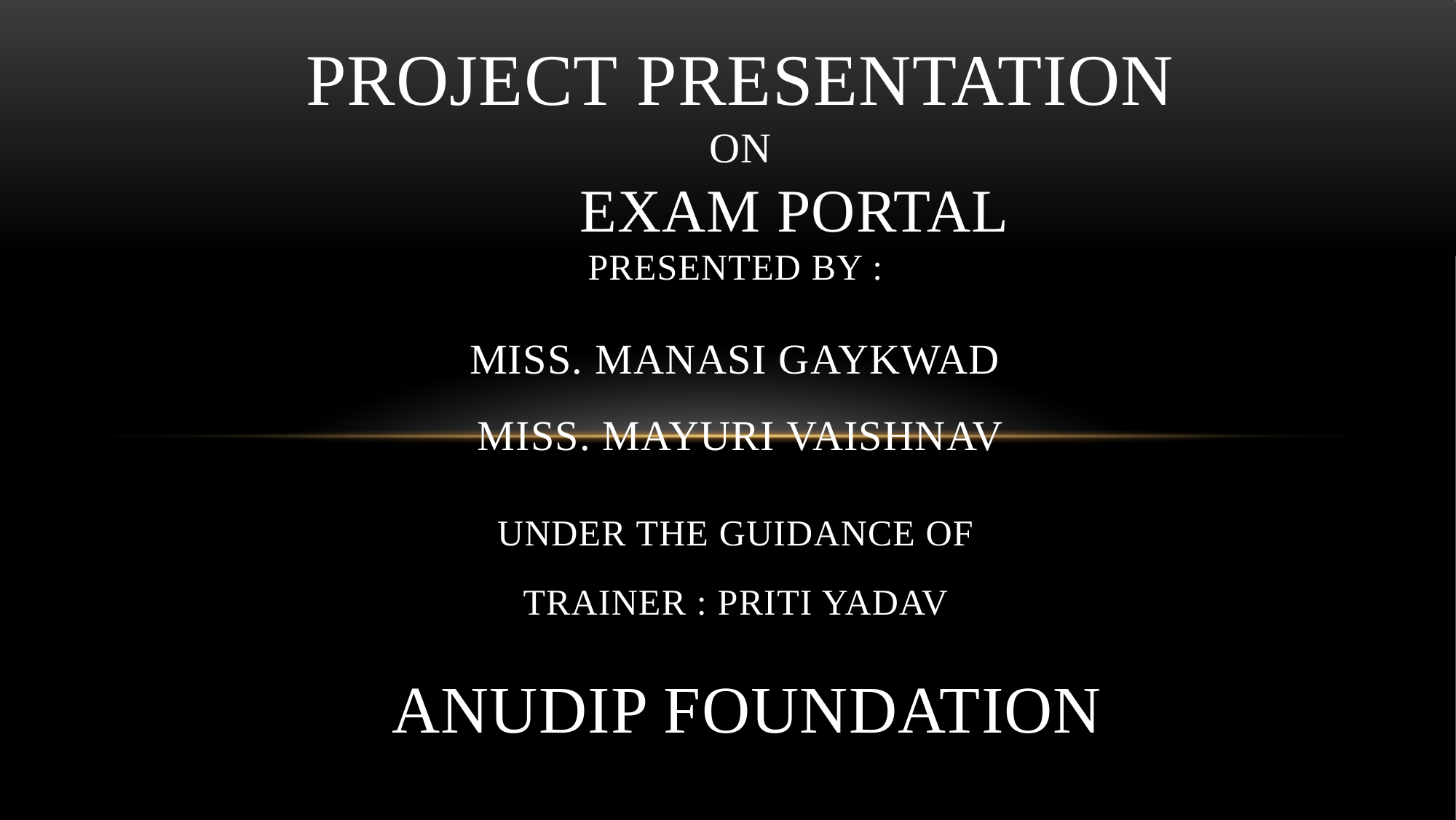

# Project Presentation on Exam Portal Presented by : Miss. ManAsi Gaykwad Miss. Mayuri Vaishnav Under the Guidance of Trainer : Priti Yadav Anudip Foundation